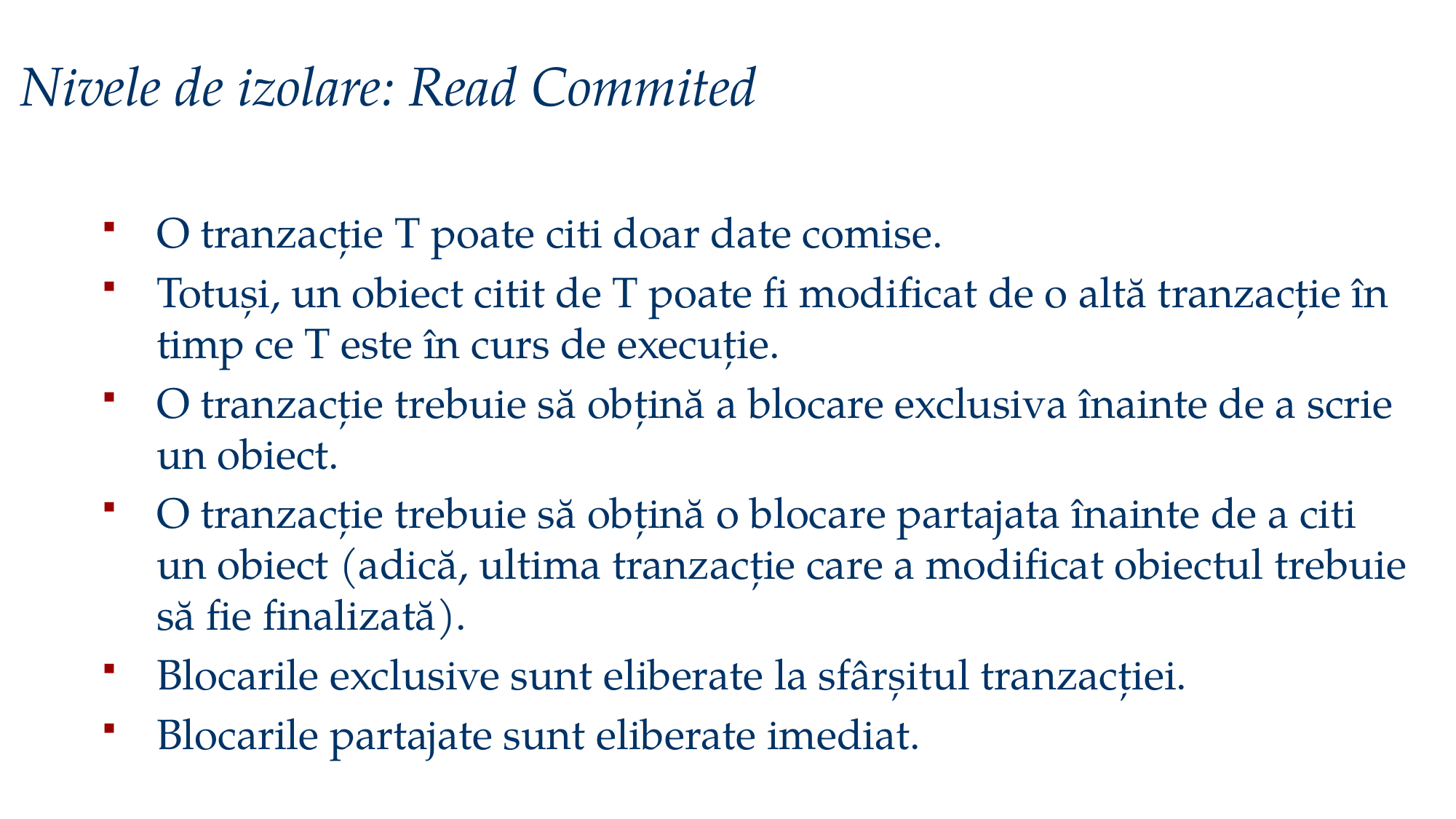

Nivele de izolare: Read Commited
O tranzacție T poate citi doar date comise.
Totuși, un obiect citit de T poate fi modificat de o altă tranzacție în timp ce T este în curs de execuție.
O tranzacție trebuie să obțină a blocare exclusiva înainte de a scrie un obiect.
O tranzacție trebuie să obțină o blocare partajata înainte de a citi un obiect (adică, ultima tranzacție care a modificat obiectul trebuie să fie finalizată).
Blocarile exclusive sunt eliberate la sfârșitul tranzacției.
Blocarile partajate sunt eliberate imediat.